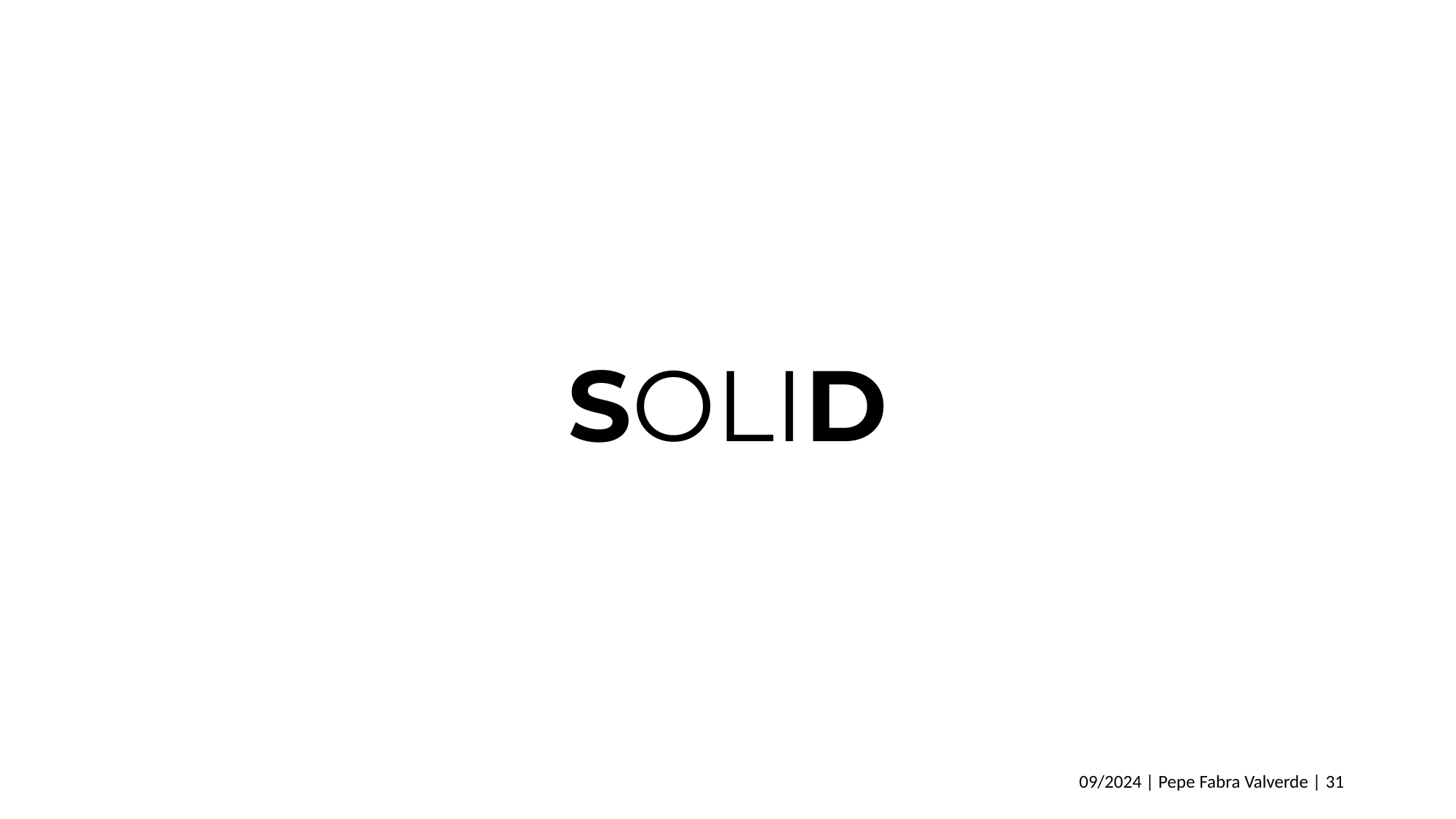

# SOLID
09/2024 | Pepe Fabra Valverde | 31